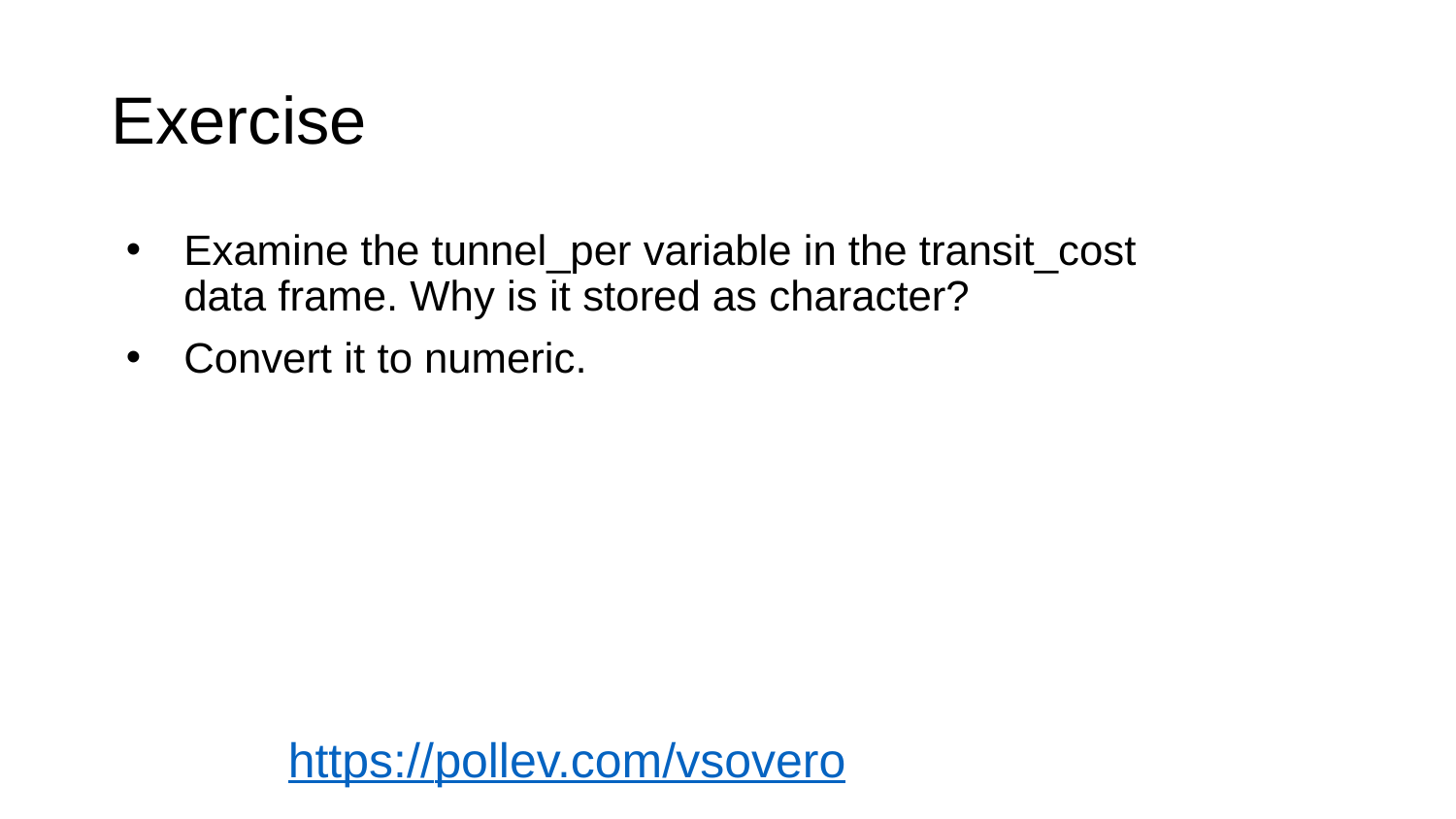

# Exercise
Examine the tunnel_per variable in the transit_cost data frame. Why is it stored as character?
Convert it to numeric.
https://pollev.com/vsovero